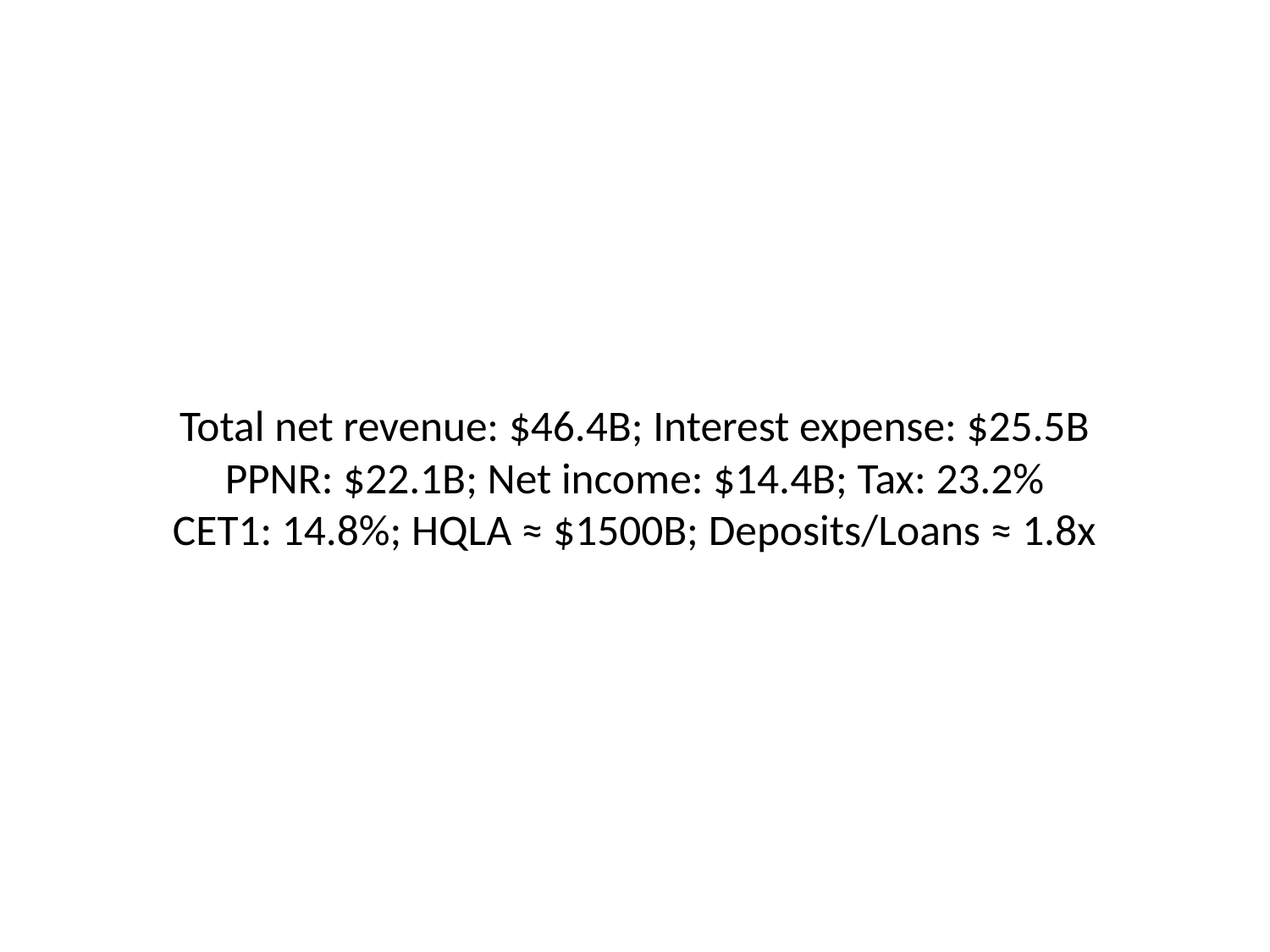

# Total net revenue: $46.4B; Interest expense: $25.5B
PPNR: $22.1B; Net income: $14.4B; Tax: 23.2%
CET1: 14.8%; HQLA ≈ $1500B; Deposits/Loans ≈ 1.8x